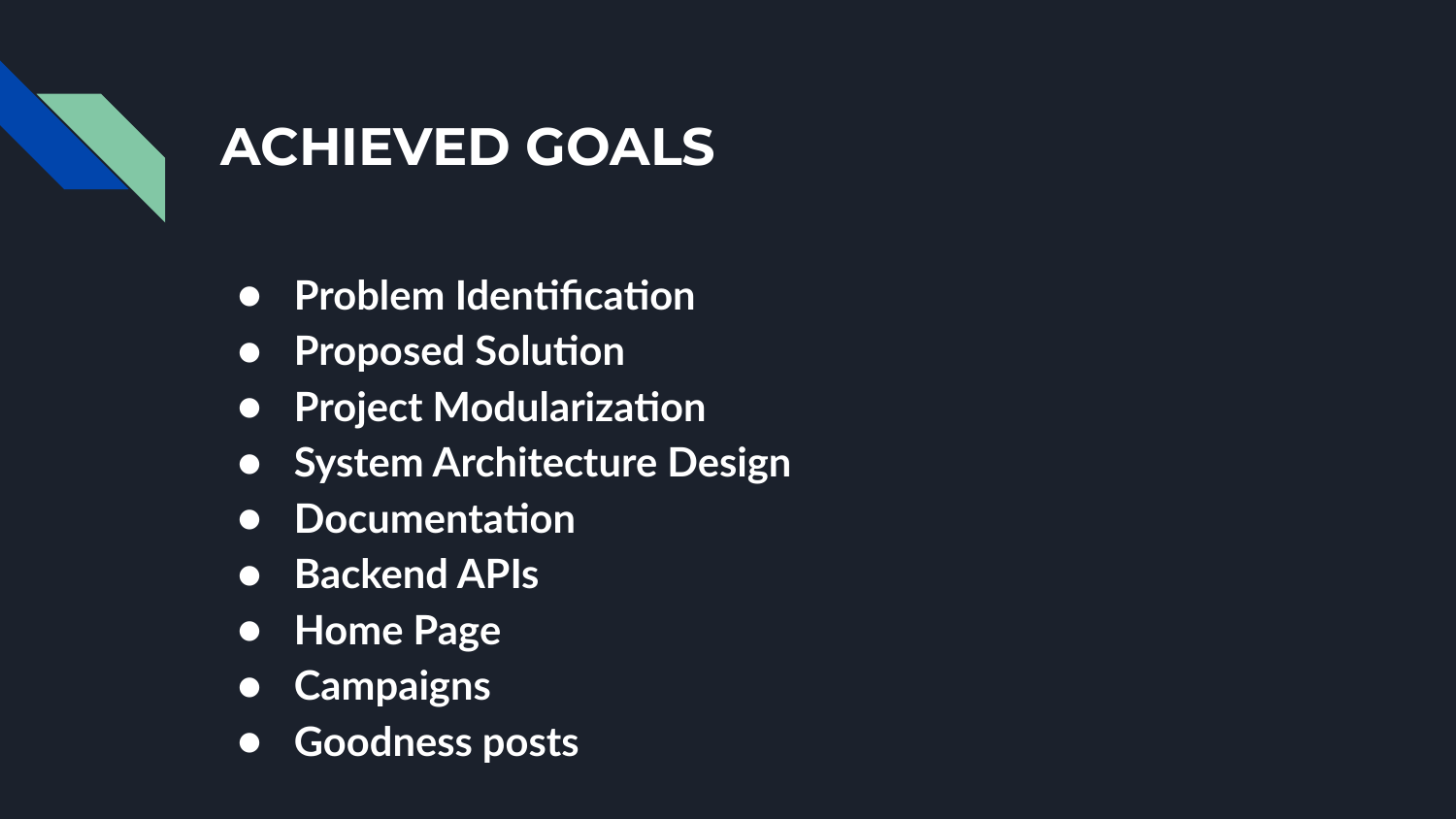

# ACHIEVED GOALS
Problem Identification
Proposed Solution
Project Modularization
System Architecture Design
Documentation
Backend APIs
Home Page
Campaigns
Goodness posts